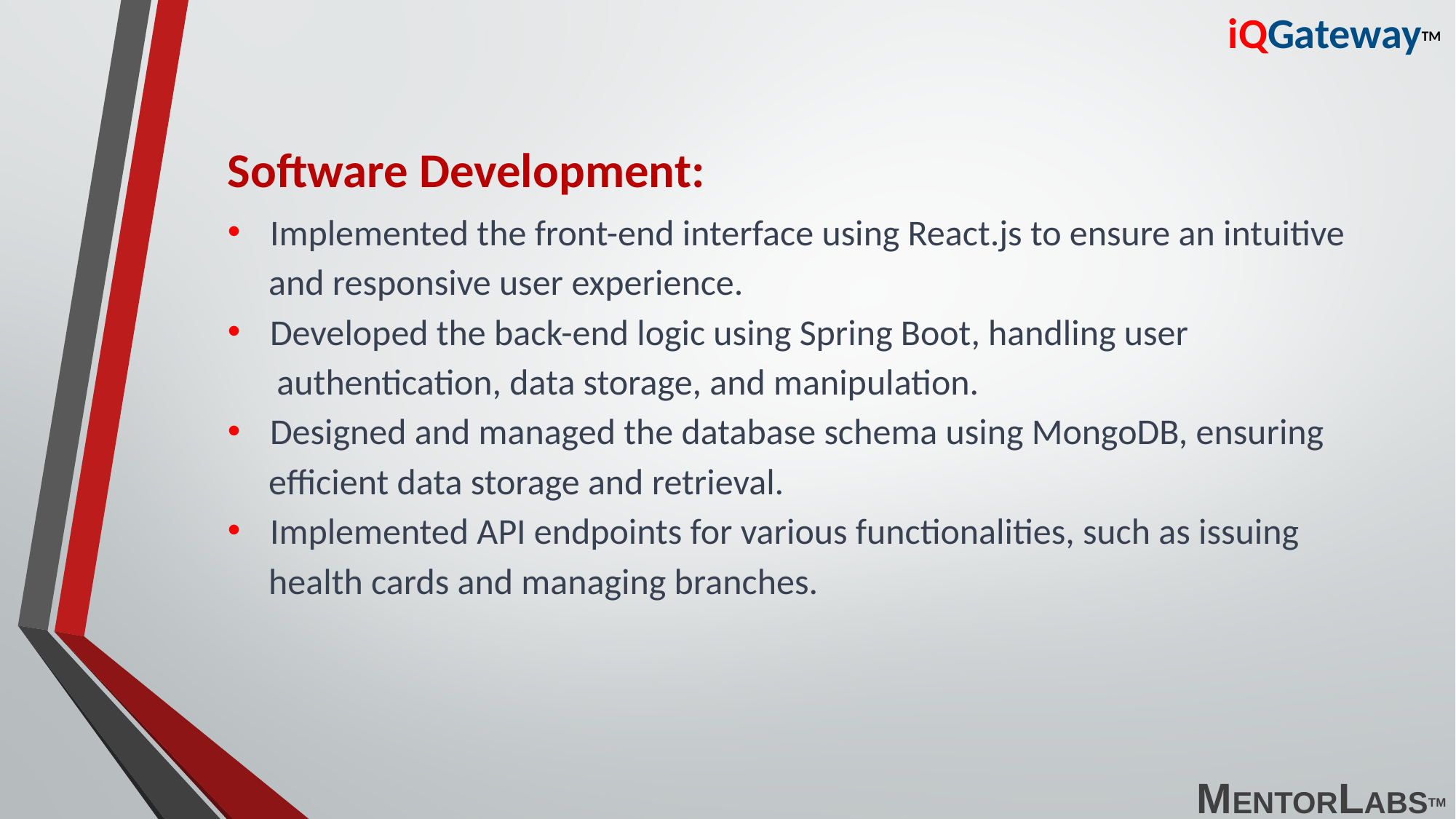

iQGatewayTM
Software Development:
 Implemented the front-end interface using React.js to ensure an intuitive
     and responsive user experience.
 Developed the back-end logic using Spring Boot, handling user
      authentication, data storage, and manipulation.
 Designed and managed the database schema using MongoDB, ensuring
     efficient data storage and retrieval.
 Implemented API endpoints for various functionalities, such as issuing
     health cards and managing branches.

MENTORLABSTM